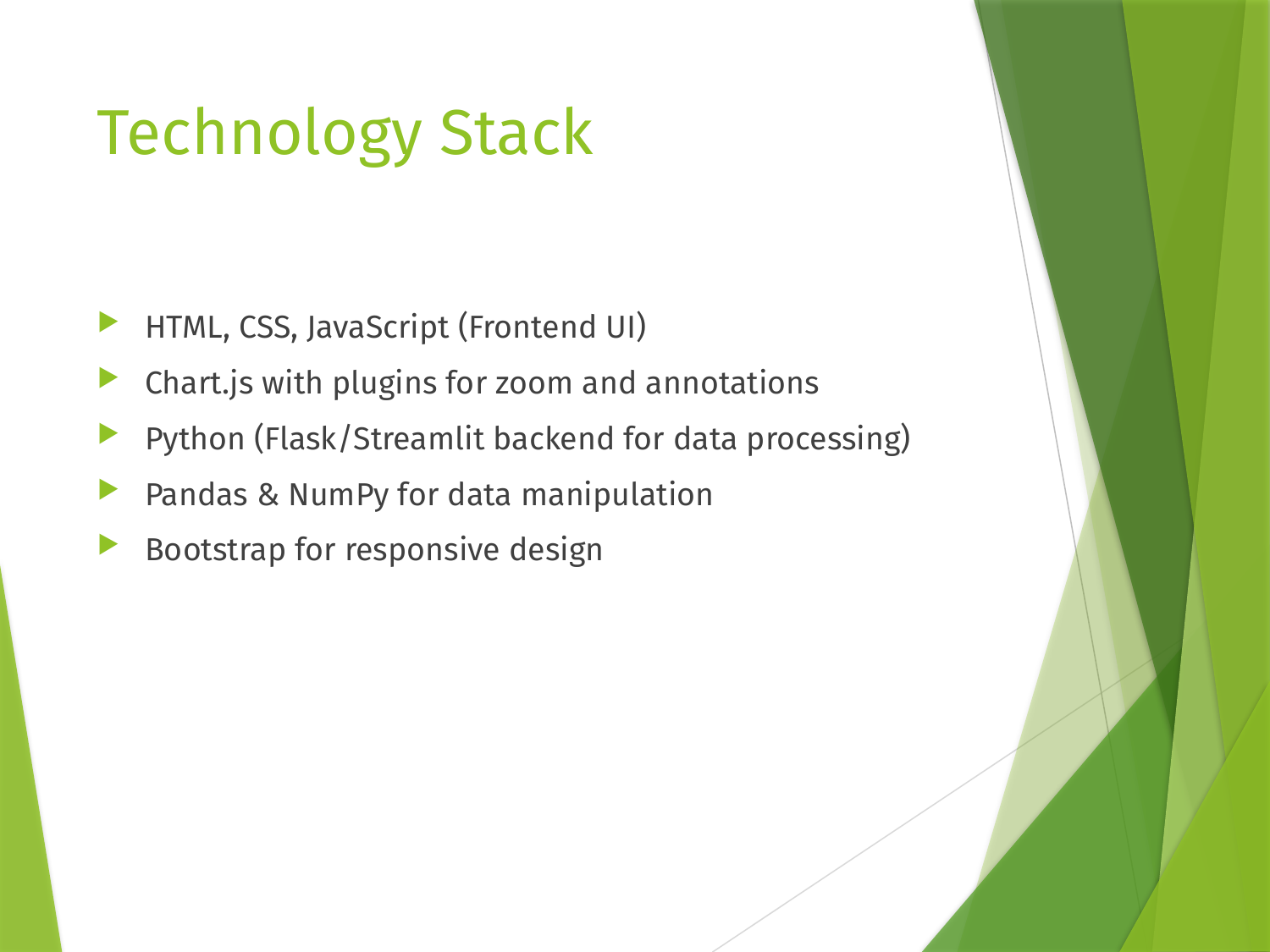

# Technology Stack
HTML, CSS, JavaScript (Frontend UI)
Chart.js with plugins for zoom and annotations
Python (Flask/Streamlit backend for data processing)
Pandas & NumPy for data manipulation
Bootstrap for responsive design